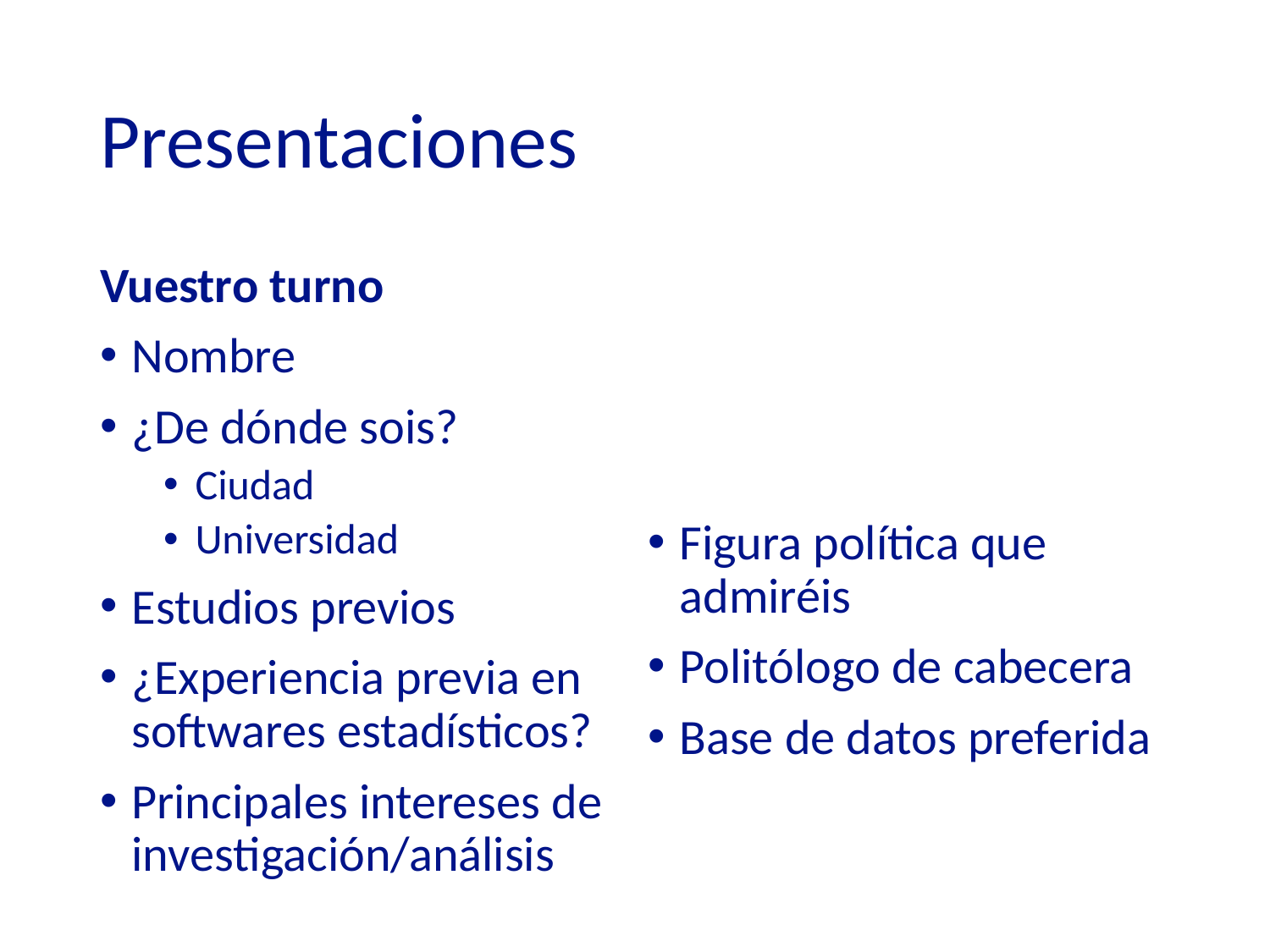

# Presentaciones
Vuestro turno
Nombre
¿De dónde sois?
Ciudad
Universidad
Estudios previos
¿Experiencia previa en softwares estadísticos?
Principales intereses de investigación/análisis

Figura política que admiréis
Politólogo de cabecera
Base de datos preferida